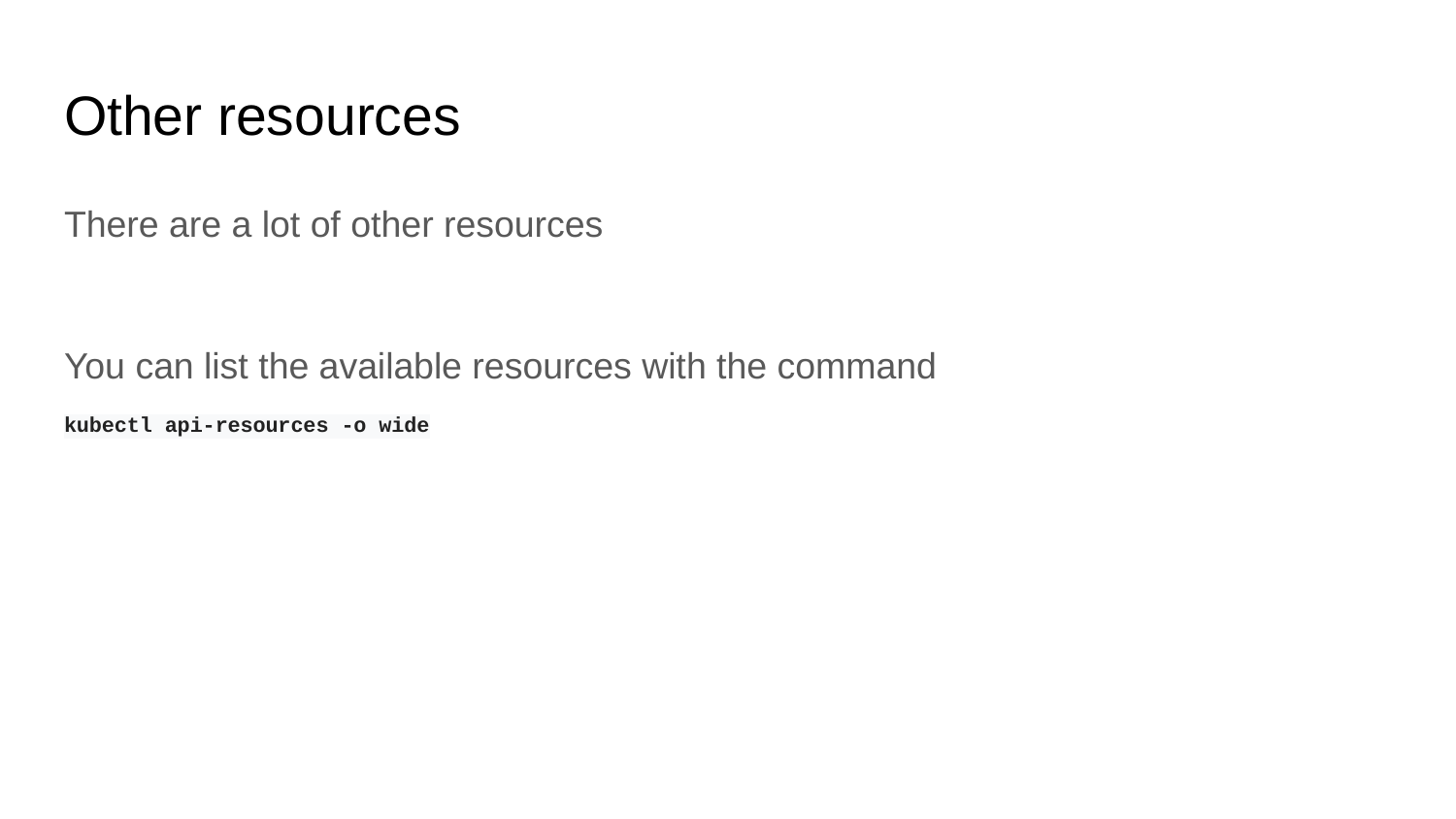

# Other resources
There are a lot of other resources

You can list the available resources with the command
kubectl api-resources -o wide